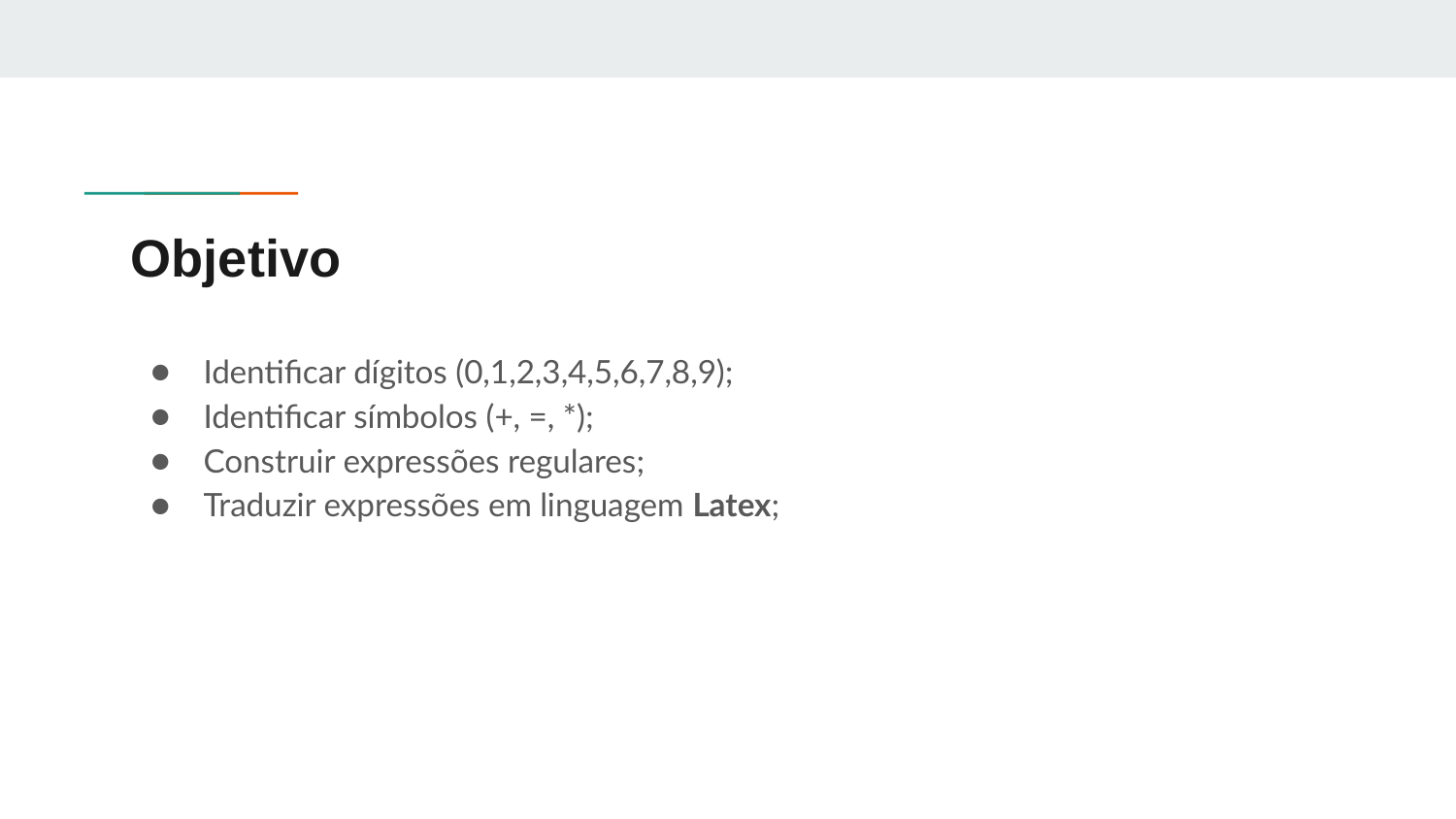

# Objetivo
Identificar dígitos (0,1,2,3,4,5,6,7,8,9);
Identificar símbolos (+, =, *);
Construir expressões regulares;
Traduzir expressões em linguagem Latex;